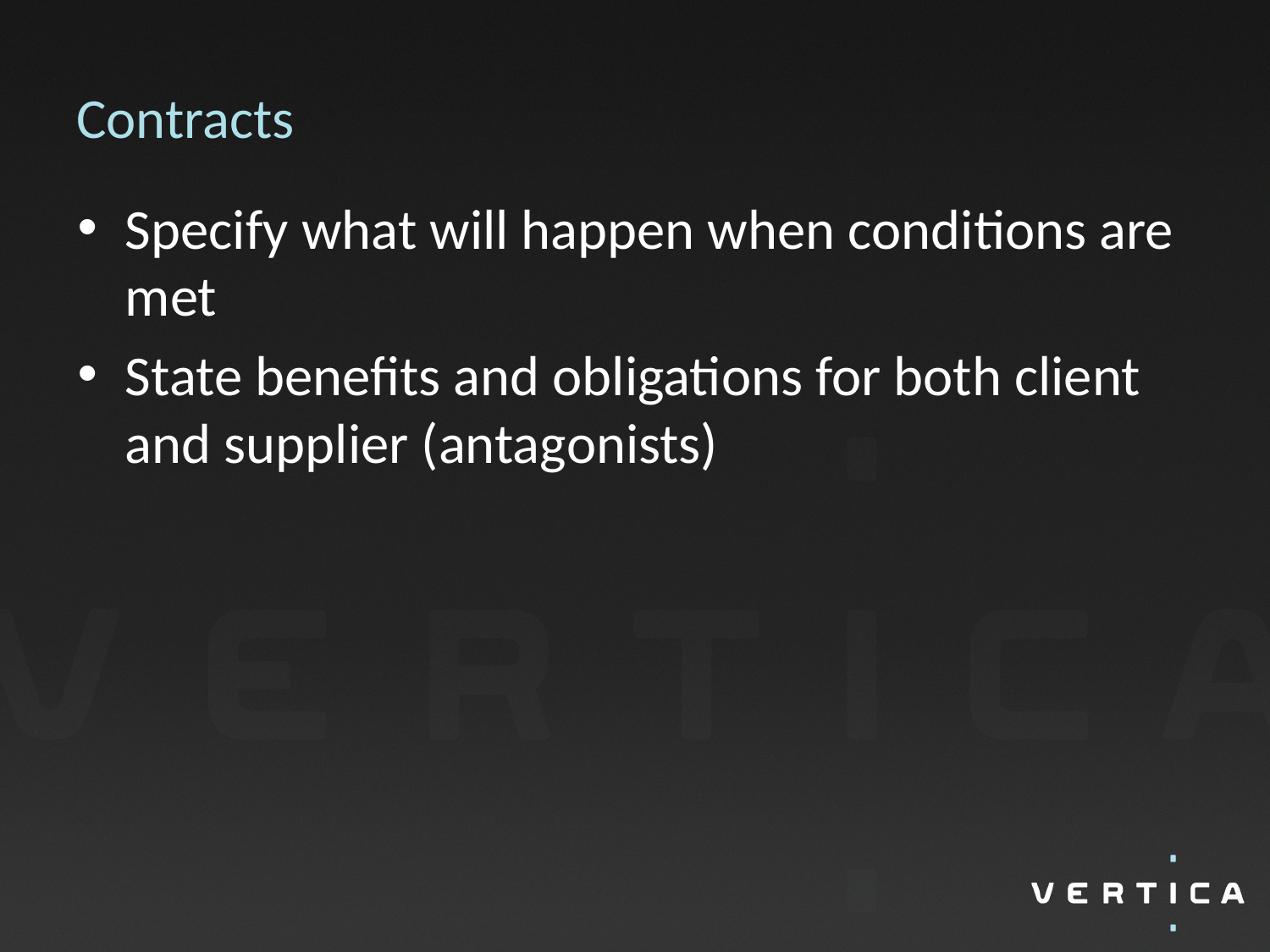

# Contracts
Specify what will happen when conditions are met
State benefits and obligations for both client and supplier (antagonists)